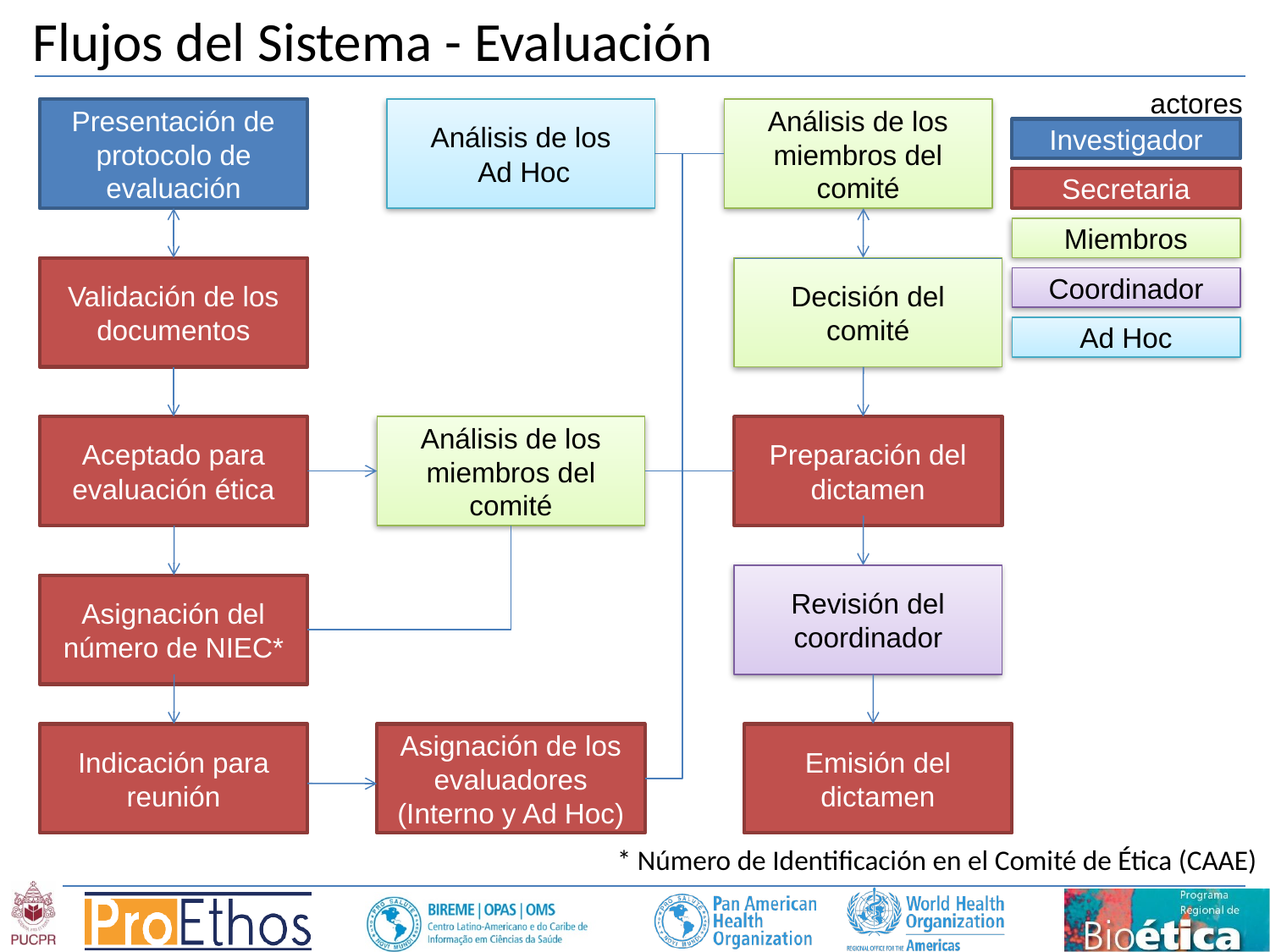

# Flujos del Sistema - Evaluación
actores
Presentación de protocolo de evaluación
Análisis de los
 Ad Hoc
Análisis de los miembros del comité
Investigador
Secretaria
Miembros
Validación de los documentos
Decisión del comité
Coordinador
Ad Hoc
Aceptado para evaluación ética
Análisis de los miembros del comité
Preparación del dictamen
Revisión del coordinador
Asignación del número de NIEC*
Indicación para reunión
Asignación de los evaluadores
(Interno y Ad Hoc)
Emisión del dictamen
* Número de Identificación en el Comité de Ética (CAAE)